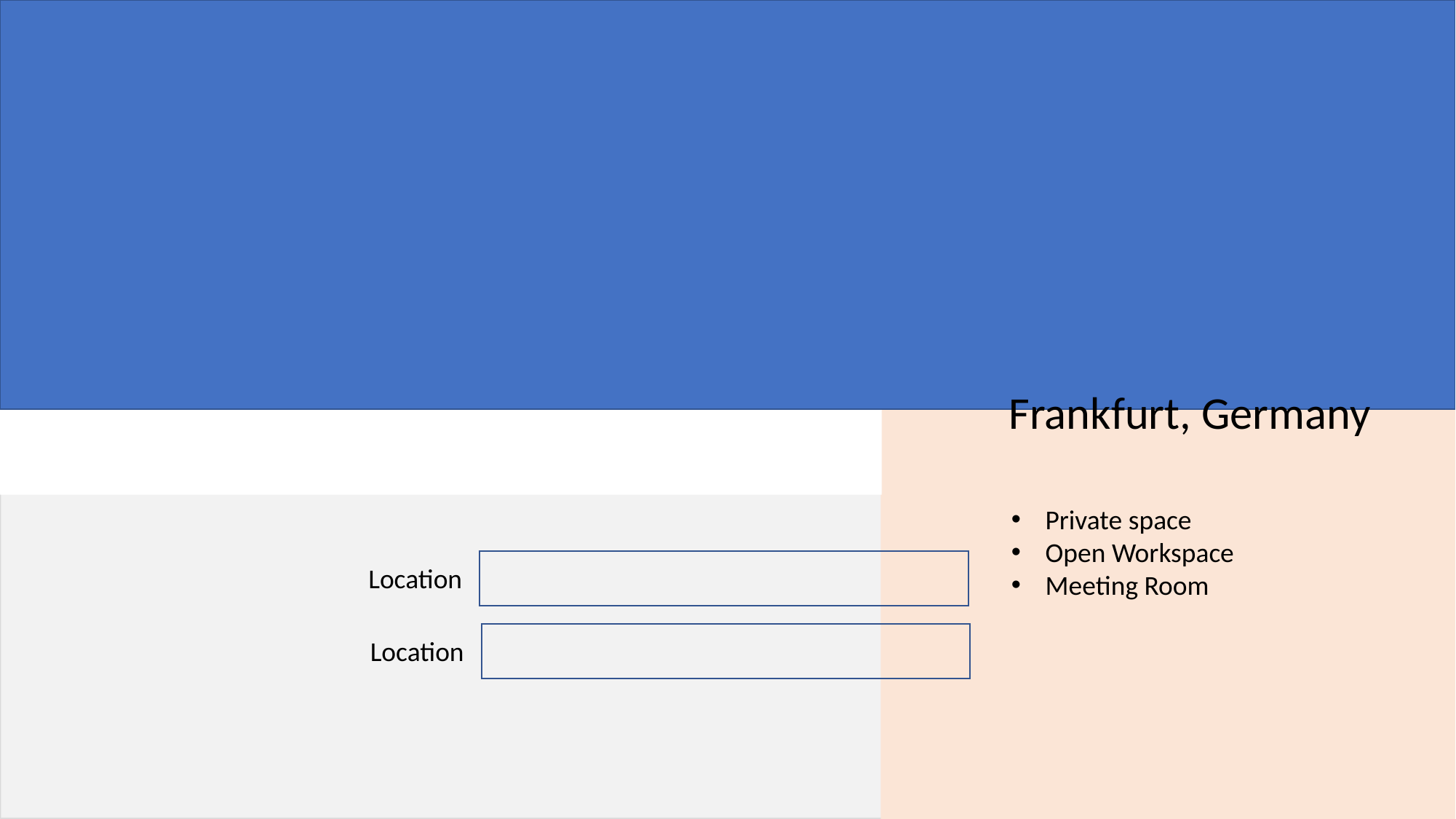

Find My Space
Frankfurt, Germany
Private space
Open Workspace
Meeting Room

Location

Location